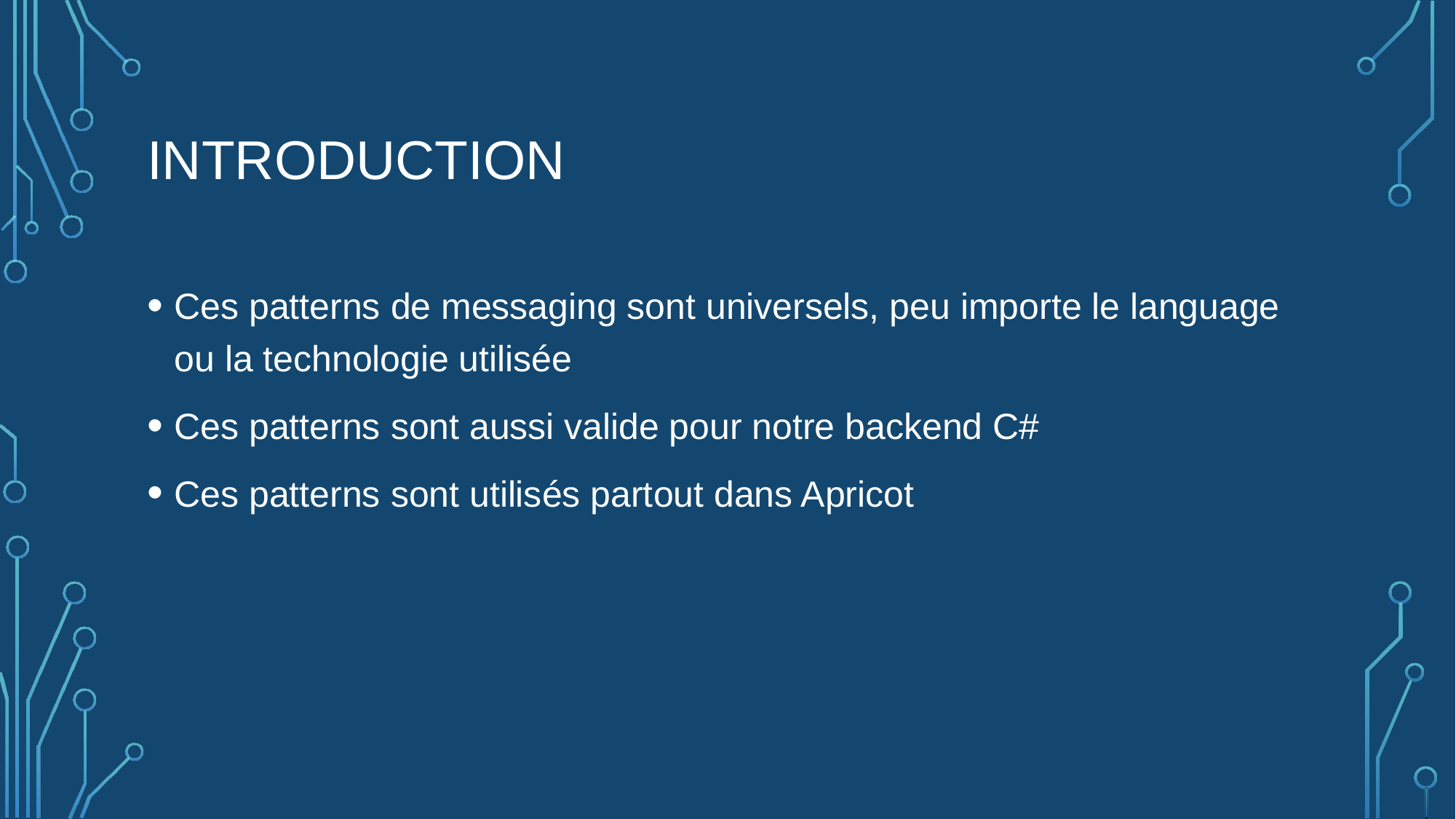

# Introduction
Ces patterns de messaging sont universels, peu importe le language ou la technologie utilisée
Ces patterns sont aussi valide pour notre backend C#
Ces patterns sont utilisés partout dans Apricot